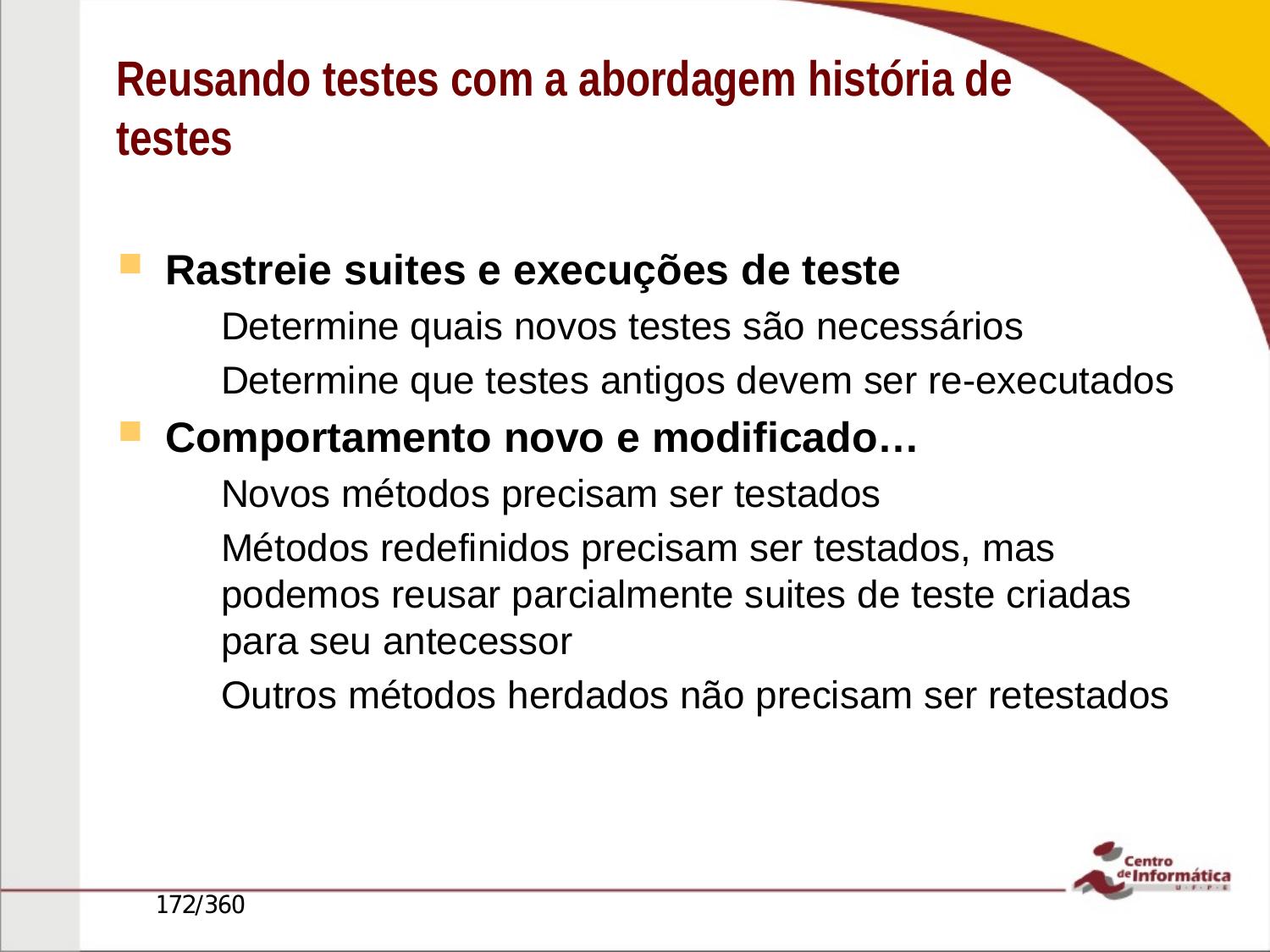

# Reusando testes com a abordagem história de testes
Rastreie suites e execuções de teste
Determine quais novos testes são necessários
Determine que testes antigos devem ser re-executados
Comportamento novo e modificado…
Novos métodos precisam ser testados
Métodos redefinidos precisam ser testados, mas podemos reusar parcialmente suites de teste criadas para seu antecessor
Outros métodos herdados não precisam ser retestados
172/360